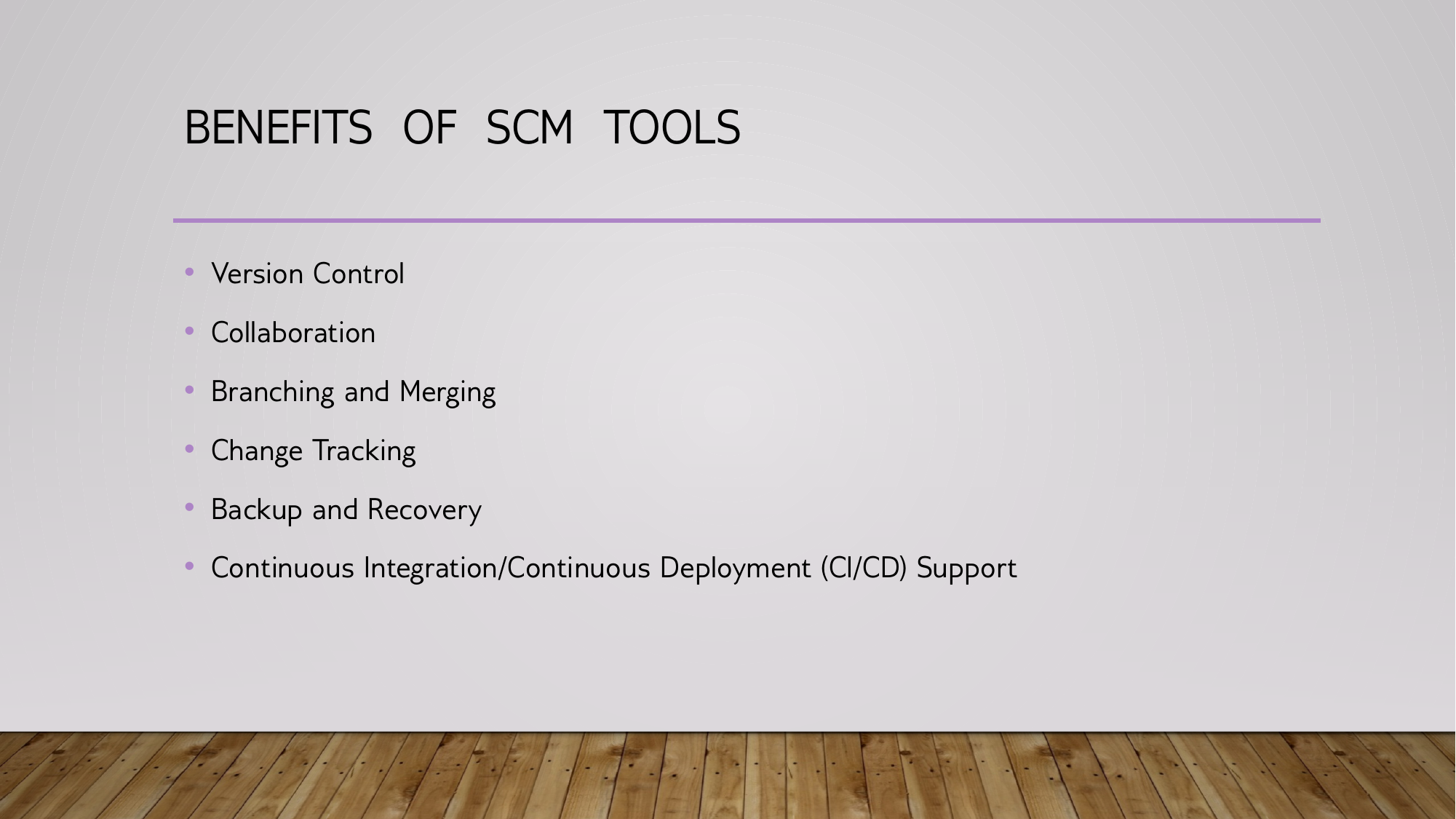

# Benefits  of  SCM  Tools
Version Control
Collaboration
Branching and Merging
Change Tracking
Backup and Recovery
Continuous Integration/Continuous Deployment (CI/CD) Support